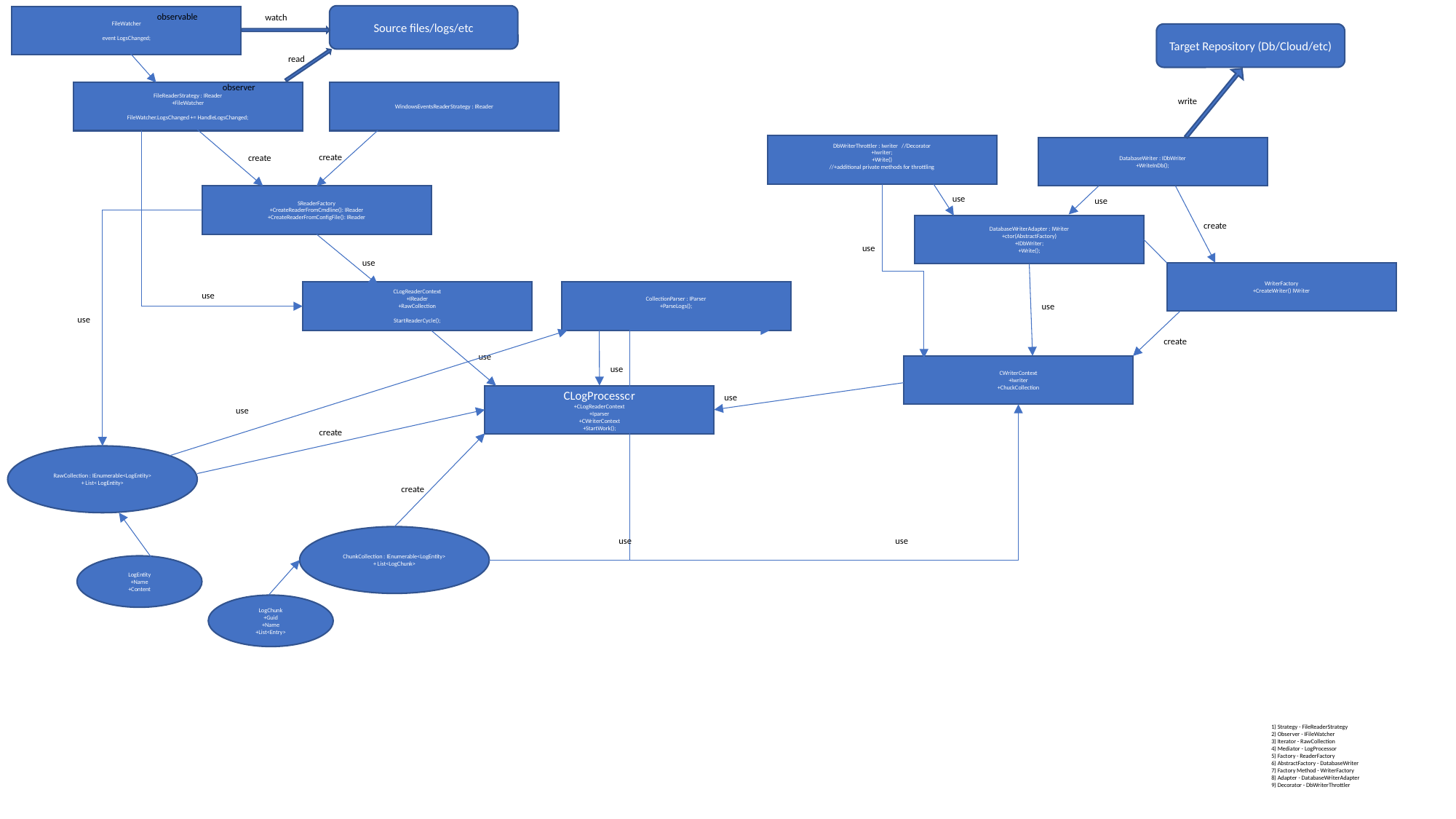

observable
Source files/logs/etc
FileWatcher

event LogsChanged;
watch
Target Repository (Db/Cloud/etc)

read

observer
WindowsEventsReaderStrategy : IReader
FileReaderStrategy : IReader
+FileWatcher

FileWatcher.LogsChanged += HandleLogsChanged;
write

DbWriterThrottler : Iwriter   //Decorator
+Iwriter;
+Write()
//+additional private methods for throttling

DatabaseWriter : IDbWriter
+WriteInDb();
create
create
SReaderFactory
+CreateReaderFromCmdline(): IReader
+CreateReaderFromConfigFile(): IReader
use
use
create
DatabaseWriterAdapter : IWriter
+ctor(AbstractFactory)
+IDbWriter;
+Write();
use
use
WriterFactory
+CreateWriter() IWriter
CLogReaderContext
+IReader
+RawCollection

StartReaderCycle();
CollectionParser : IParser
+ParseLogs();

use
use
use
create
use
CWriterContext
+Iwriter
+ChuckCollection
use
CLogProcessor
+CLogReaderContext
+Iparser
+CWriterContext
+StartWork();
use
use
create
RawCollection : IEnumerable<LogEntity>
+ List< LogEntity>
create
ChunkCollection : IEnumerable<LogEntity>
+ List<LogChunk>
use
use
LogEntity
+Name
+Content
LogChunk
+Guid
+Name
+List<Entry>
1) Strategy - FileReaderStrategy
2) Observer - IFileWatcher
3) Iterator - RawCollection
4) Mediator - LogProcessor
5) Factory - ReaderFactory
6) AbstractFactory - DatabaseWriter
7) Factory Method - WriterFactory
8) Adapter - DatabaseWriterAdapter
9) Decorator - DbWriterThrottler